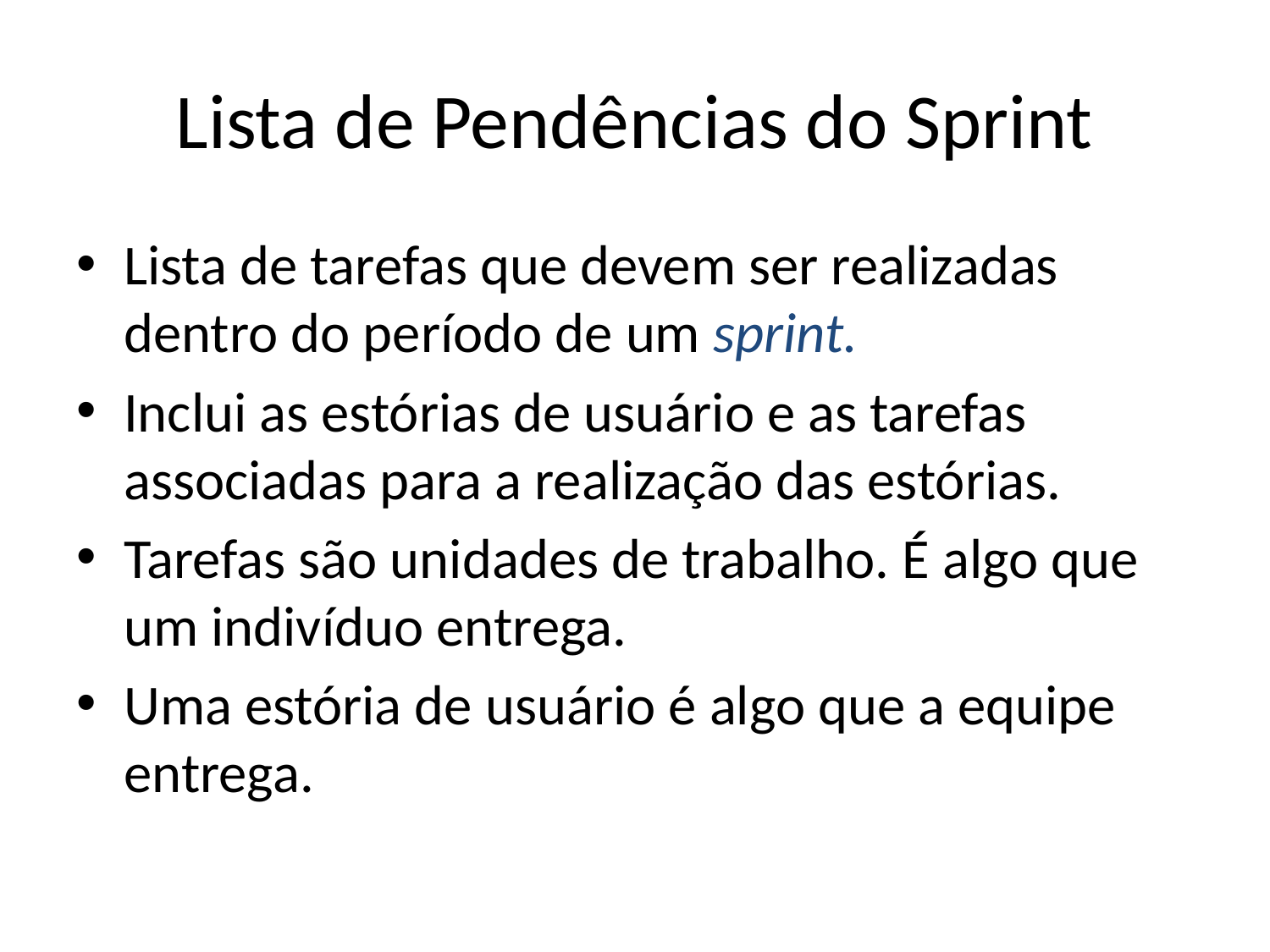

# Lista de Pendências do Sprint
Lista de tarefas que devem ser realizadas dentro do período de um sprint.
Inclui as estórias de usuário e as tarefas associadas para a realização das estórias.
Tarefas são unidades de trabalho. É algo que um indivíduo entrega.
Uma estória de usuário é algo que a equipe entrega.